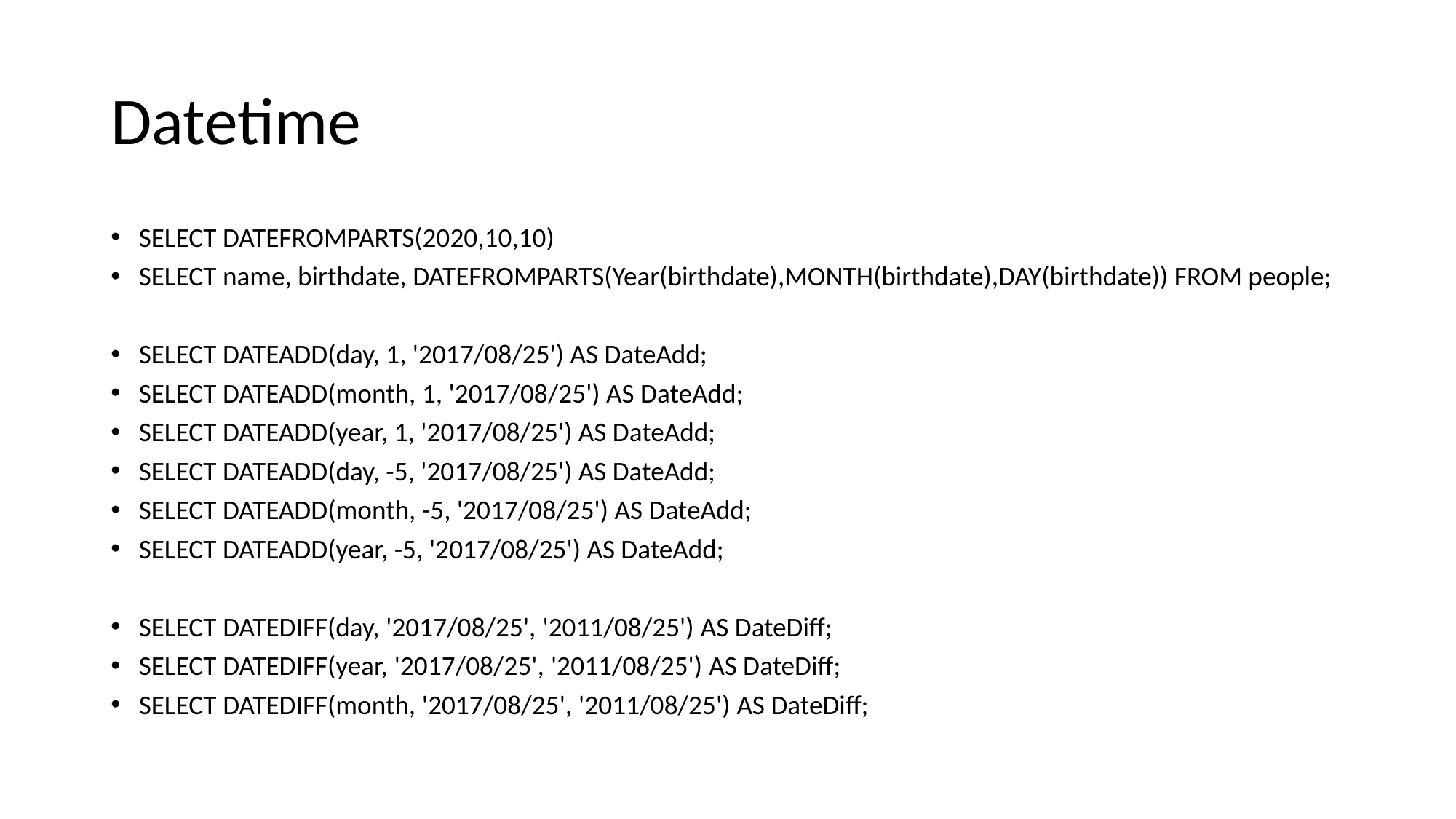

# Datetime
SELECT DATEFROMPARTS(2020,10,10)
SELECT name, birthdate, DATEFROMPARTS(Year(birthdate),MONTH(birthdate),DAY(birthdate)) FROM people;

SELECT DATEADD(day, 1, '2017/08/25') AS DateAdd;
SELECT DATEADD(month, 1, '2017/08/25') AS DateAdd;
SELECT DATEADD(year, 1, '2017/08/25') AS DateAdd;
SELECT DATEADD(day, -5, '2017/08/25') AS DateAdd;
SELECT DATEADD(month, -5, '2017/08/25') AS DateAdd;
SELECT DATEADD(year, -5, '2017/08/25') AS DateAdd;

SELECT DATEDIFF(day, '2017/08/25', '2011/08/25') AS DateDiff;
SELECT DATEDIFF(year, '2017/08/25', '2011/08/25') AS DateDiff;
SELECT DATEDIFF(month, '2017/08/25', '2011/08/25') AS DateDiff;